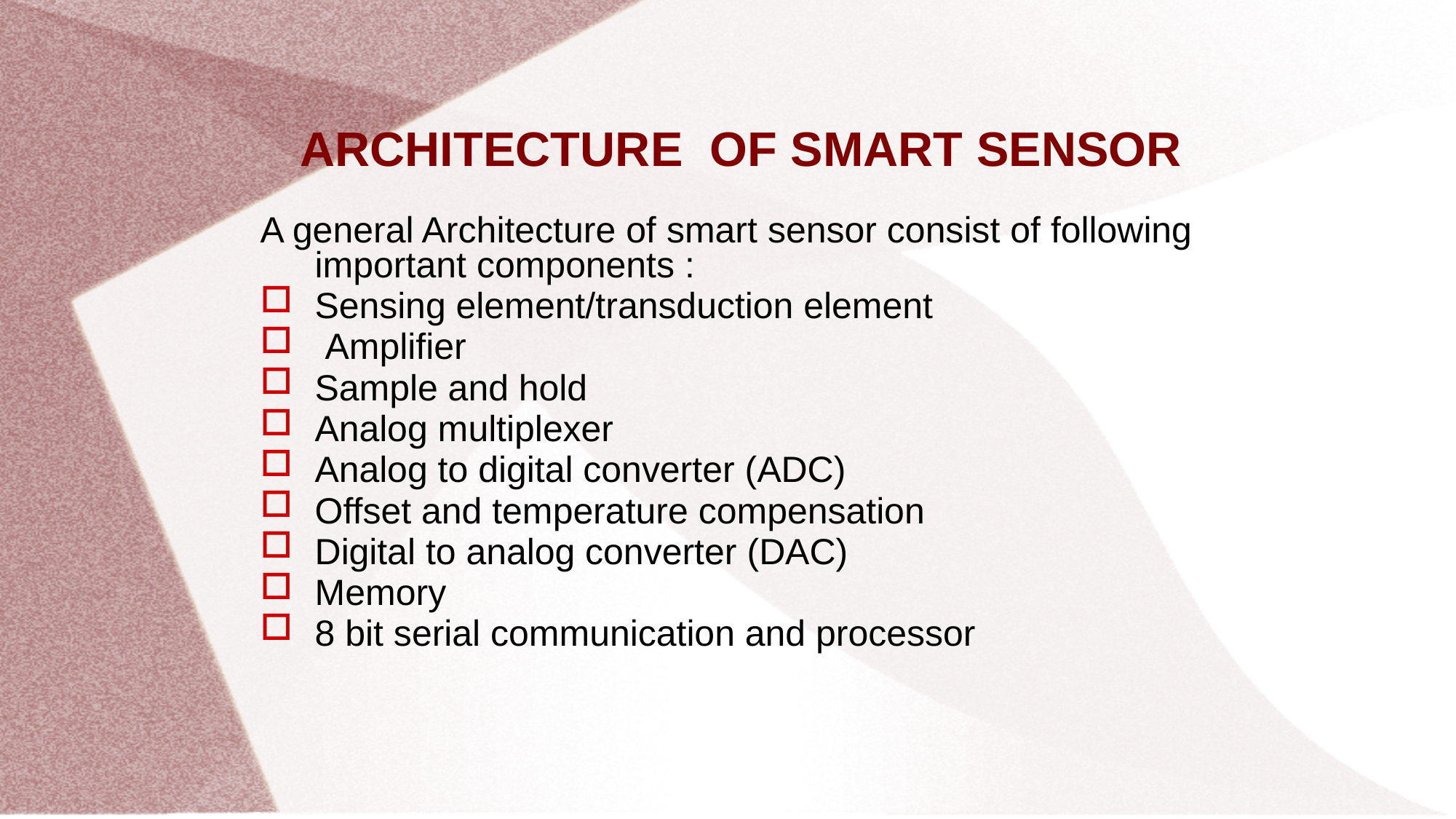

ARCHITECTURE  OF SMART SENSOR
A general Architecture of smart sensor consist of following important components :
Sensing element/transduction element
 Amplifier
Sample and hold
Analog multiplexer
Analog to digital converter (ADC)
Offset and temperature compensation
Digital to analog converter (DAC)
Memory
8 bit serial communication and processor